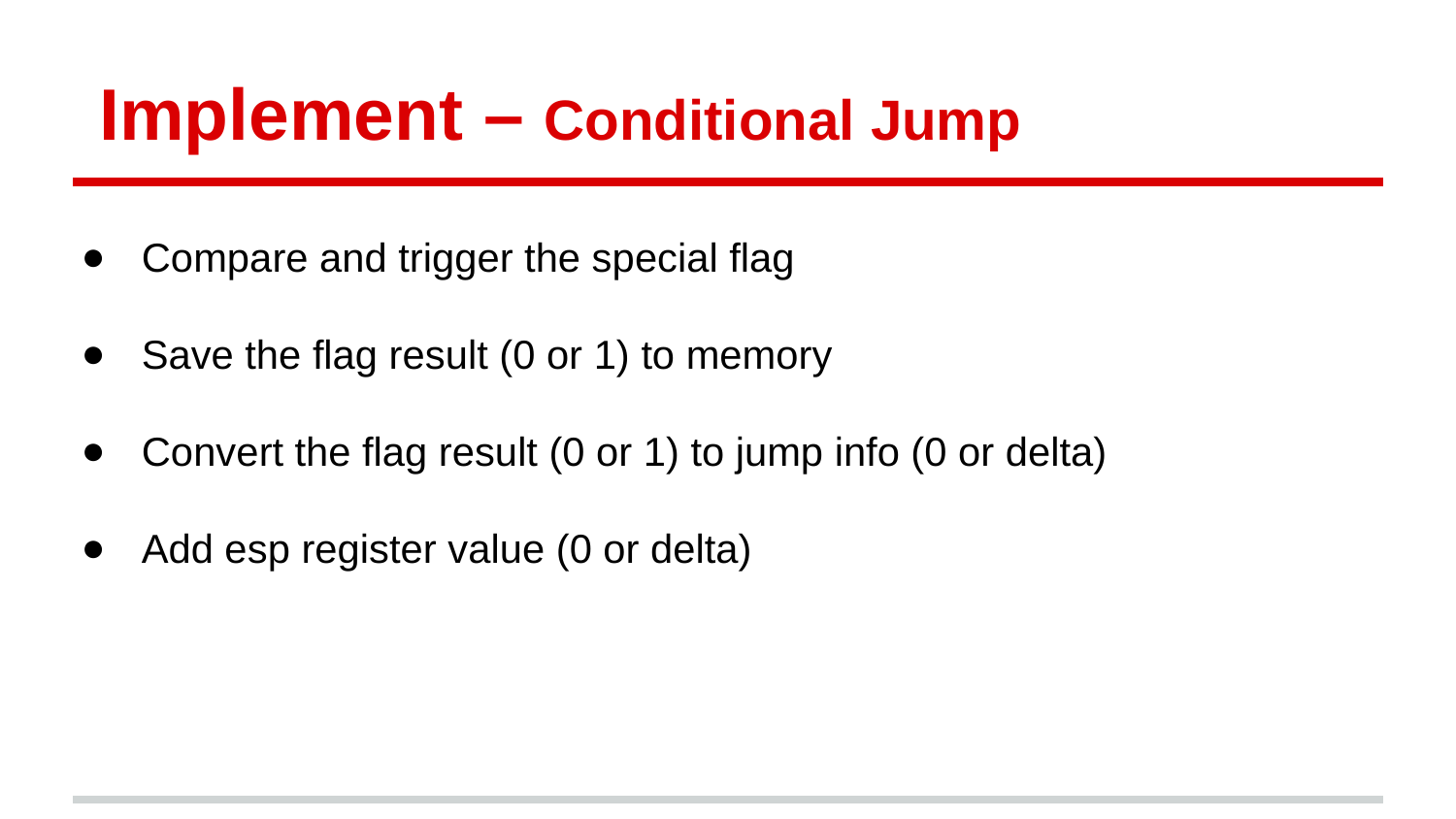

# Implement – Conditional Jump
Compare and trigger the special flag

Save the flag result (0 or 1) to memory

Convert the flag result (0 or 1) to jump info (0 or delta)

Add esp register value (0 or delta)